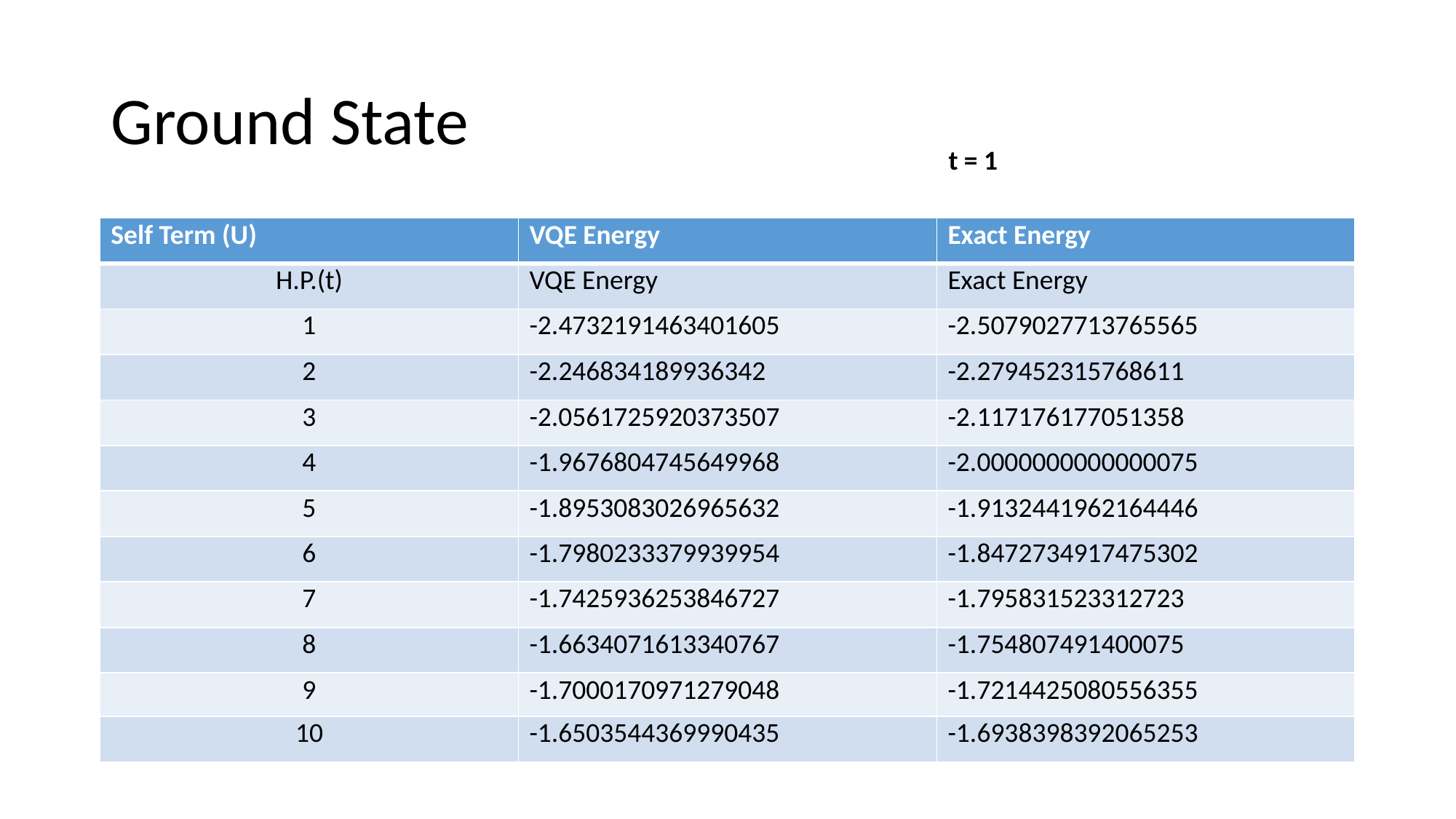

# Ground State
t = 1
| Self Term (U) | VQE Energy | Exact Energy |
| --- | --- | --- |
| H.P.(t) | VQE Energy | Exact Energy |
| 1 | -2.4732191463401605 | -2.5079027713765565 |
| 2 | -2.246834189936342 | -2.279452315768611 |
| 3 | -2.0561725920373507 | -2.117176177051358 |
| 4 | -1.9676804745649968 | -2.0000000000000075 |
| 5 | -1.8953083026965632 | -1.9132441962164446 |
| 6 | -1.7980233379939954 | -1.8472734917475302 |
| 7 | -1.7425936253846727 | -1.795831523312723 |
| 8 | -1.6634071613340767 | -1.754807491400075 |
| 9 | -1.7000170971279048 | -1.7214425080556355 |
| 10 | -1.6503544369990435 | -1.6938398392065253 |